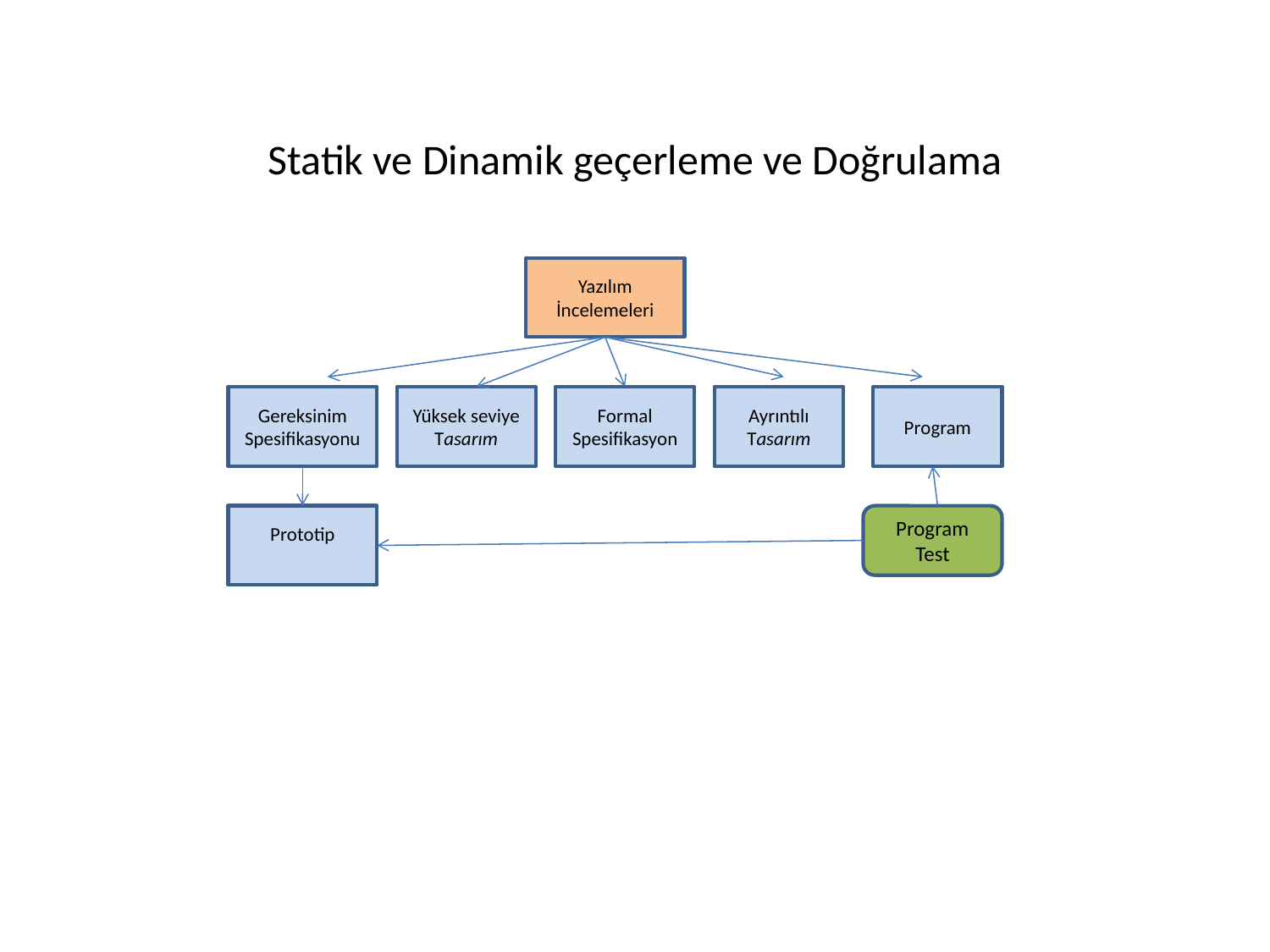

# Statik ve Dinamik geçerleme ve Doğrulama

Yazılım İncelemeleri
Gereksinim Spesifikasyonu
Yüksek seviye Tasarım
Formal Spesifikasyon
Ayrıntılı Tasarım
Program
Prototip

Program Test